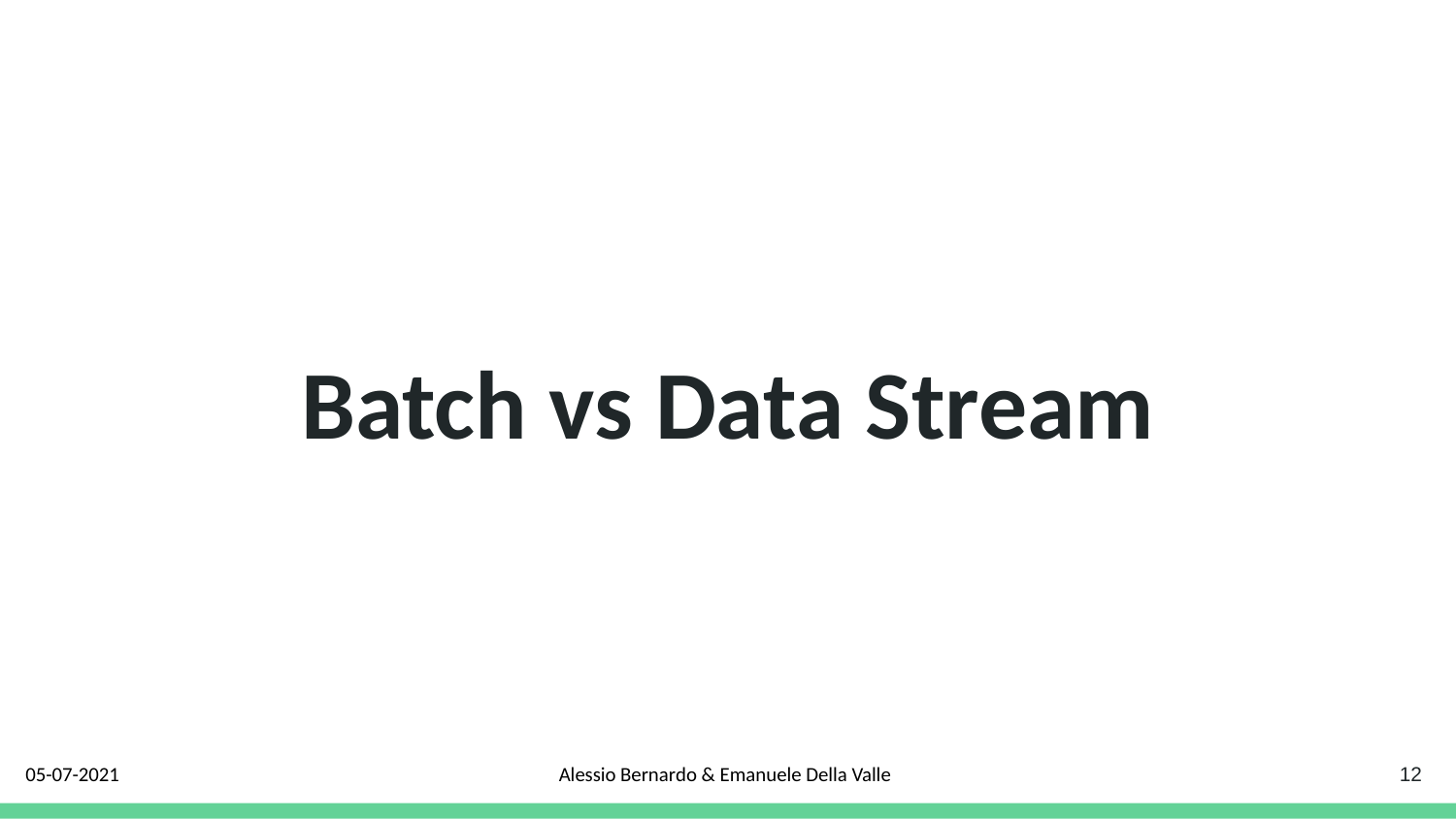

# Batch vs Data Stream
12
05-07-2021
Alessio Bernardo & Emanuele Della Valle